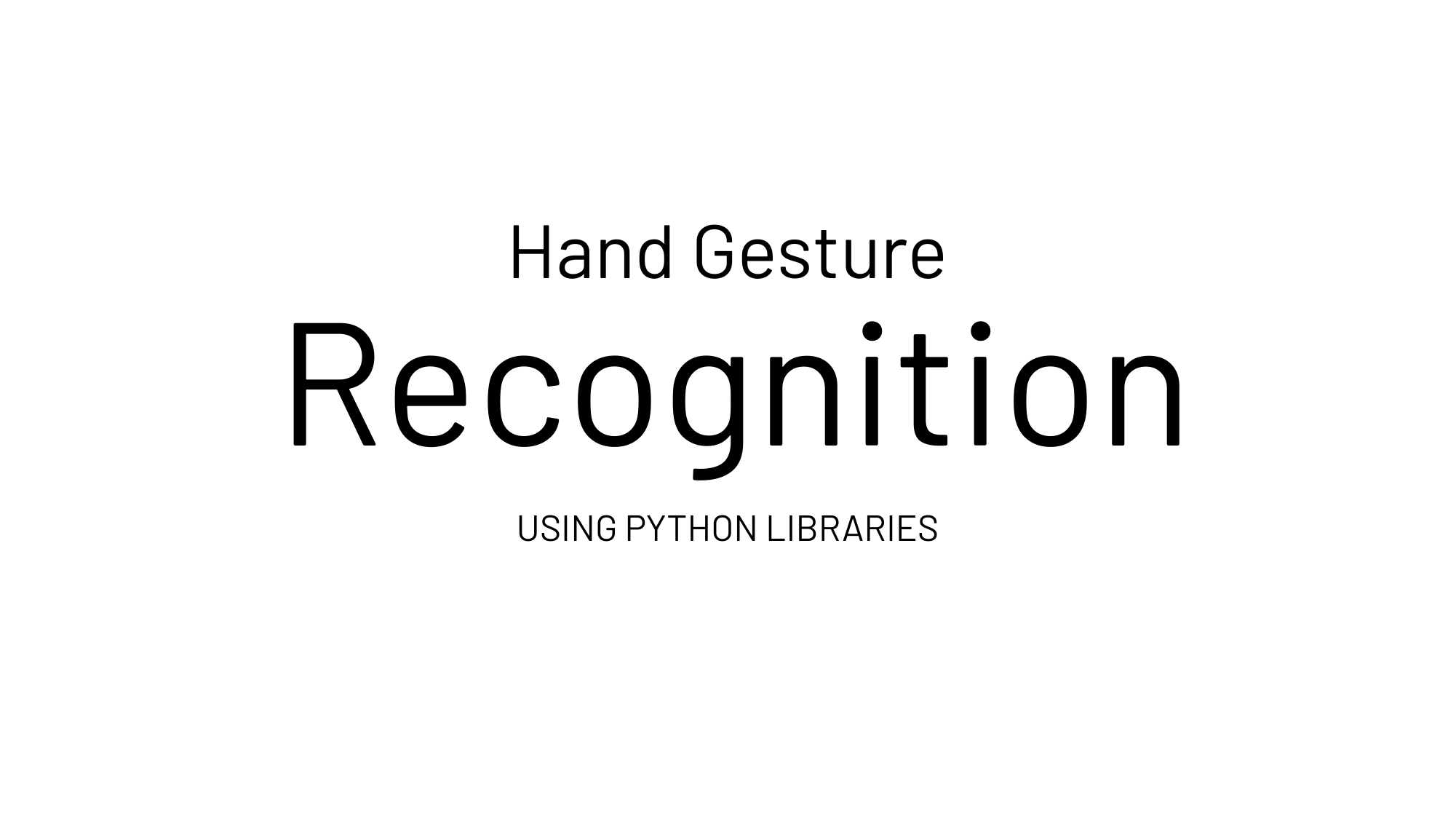

# Hand Gesture Recognition
USING PYTHON LIBRARIES